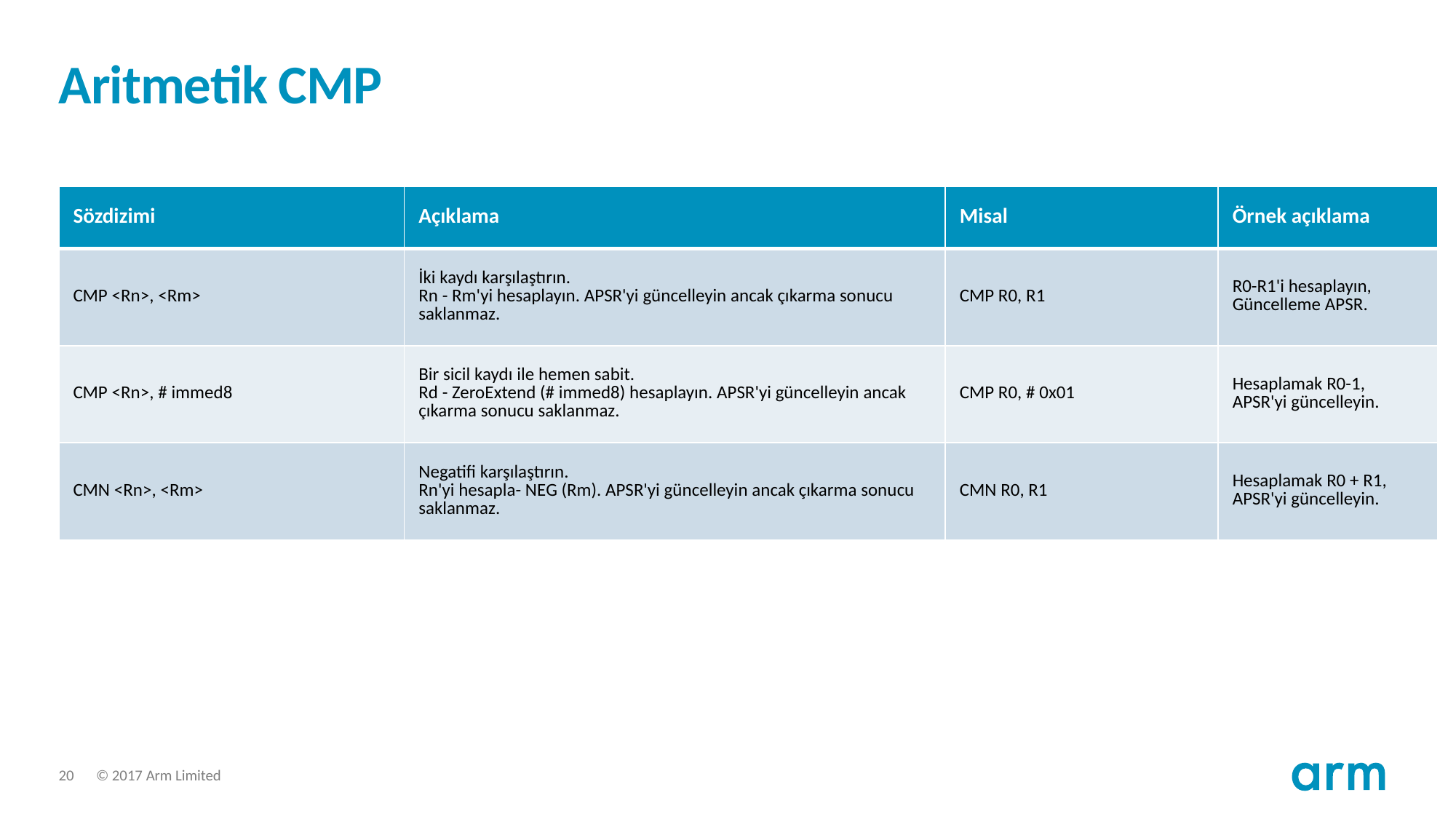

# Aritmetik CMP
| Sözdizimi | Açıklama | Misal | Örnek açıklama |
| --- | --- | --- | --- |
| CMP <Rn>, <Rm> | İki kaydı karşılaştırın. Rn - Rm'yi hesaplayın. APSR'yi güncelleyin ancak çıkarma sonucu saklanmaz. | CMP R0, R1 | R0-R1'i hesaplayın, Güncelleme APSR. |
| CMP <Rn>, # immed8 | Bir sicil kaydı ile hemen sabit. Rd - ZeroExtend (# immed8) hesaplayın. APSR'yi güncelleyin ancak çıkarma sonucu saklanmaz. | CMP R0, # 0x01 | Hesaplamak R0-1, APSR'yi güncelleyin. |
| CMN <Rn>, <Rm> | Negatifi karşılaştırın. Rn'yi hesapla- NEG (Rm). APSR'yi güncelleyin ancak çıkarma sonucu saklanmaz. | CMN R0, R1 | Hesaplamak R0 + R1, APSR'yi güncelleyin. |